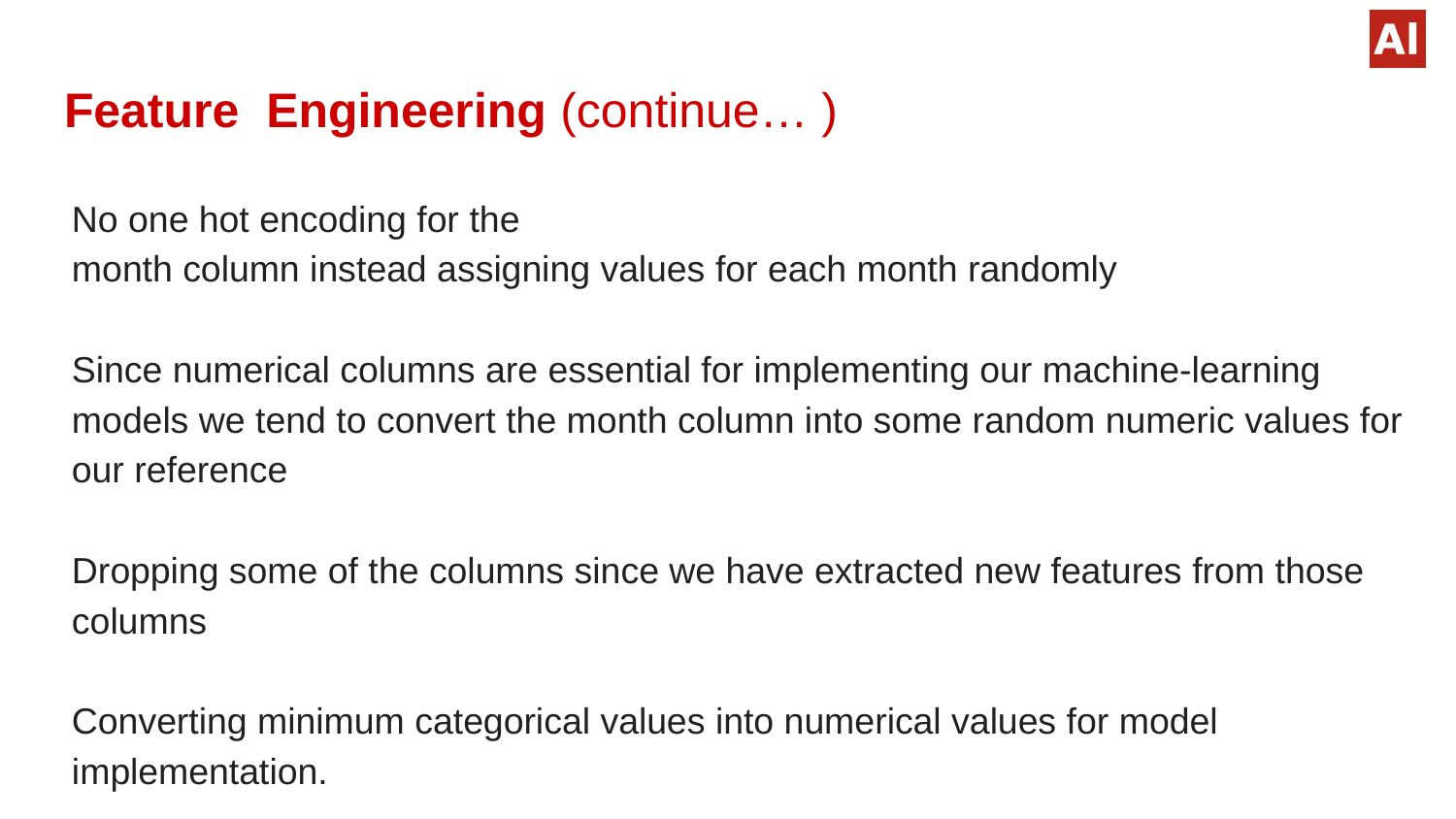

# Feature  Engineering (continue… )
No one hot encoding for the month column instead assigning values for each month randomly

Since numerical columns are essential for implementing our machine-learning models we tend to convert the month column into some random numeric values for our reference

Dropping some of the columns since we have extracted new features from those columns

Converting minimum categorical values into numerical values for model implementation.